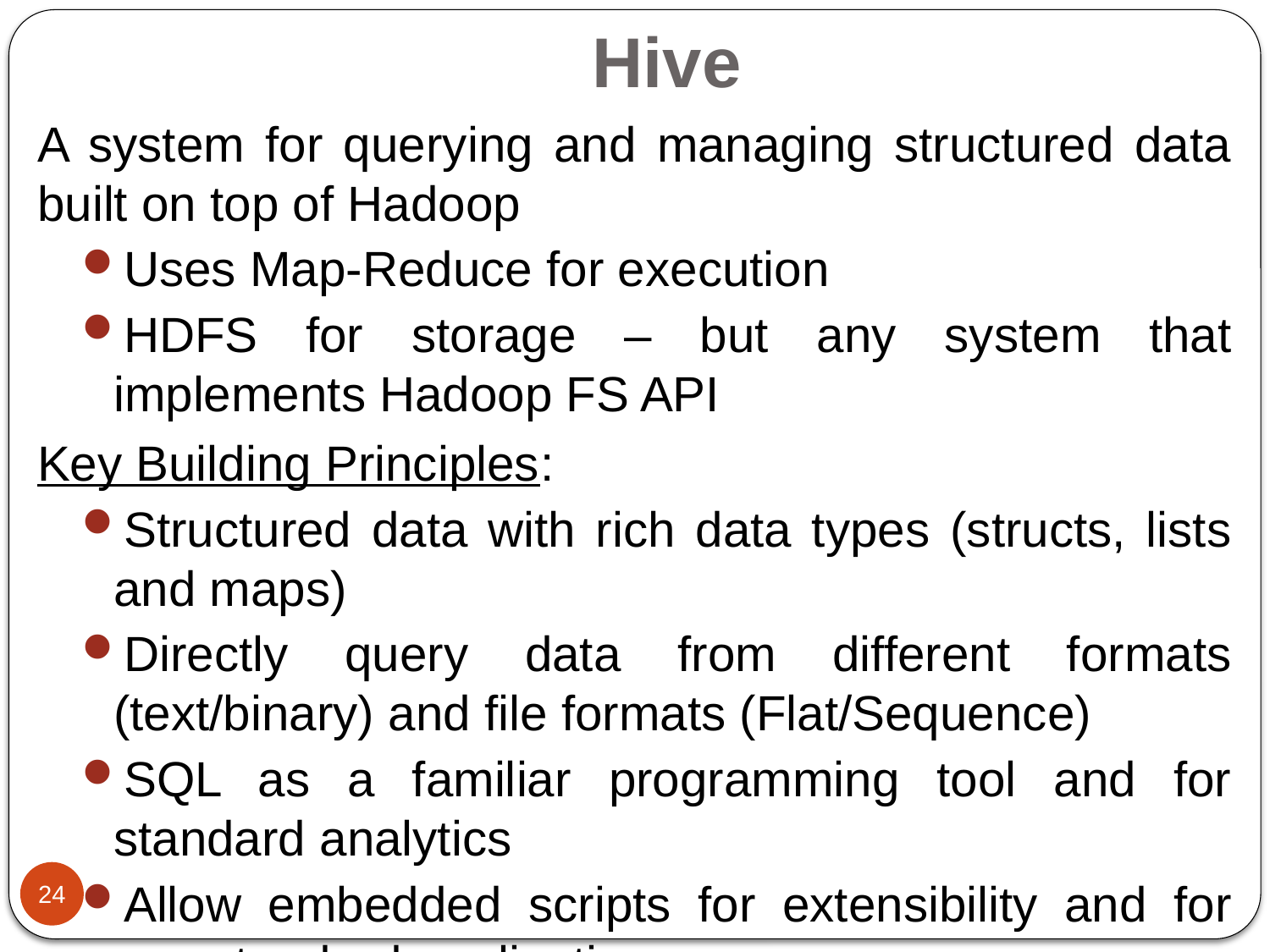

# Hive
A system for querying and managing structured data built on top of Hadoop
Uses Map-Reduce for execution
HDFS for storage – but any system that implements Hadoop FS API
Key Building Principles:
Structured data with rich data types (structs, lists and maps)
Directly query data from different formats (text/binary) and file formats (Flat/Sequence)
SQL as a familiar programming tool and for standard analytics
Allow embedded scripts for extensibility and for non standard applications
Rich MetaData to allow data discovery and for optimization

24